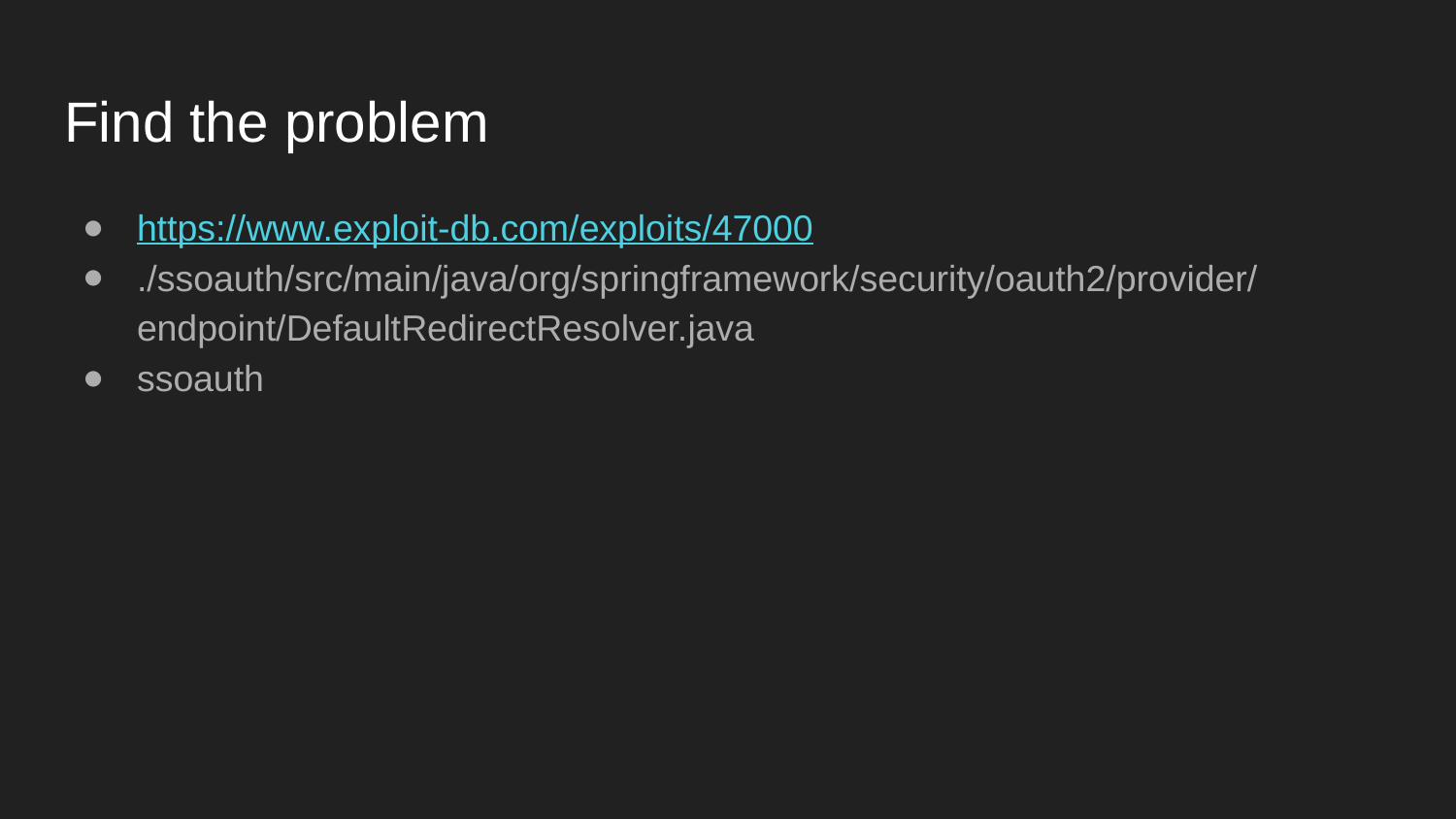

# Find the problem
https://www.exploit-db.com/exploits/47000
./ssoauth/src/main/java/org/springframework/security/oauth2/provider/endpoint/DefaultRedirectResolver.java
ssoauth